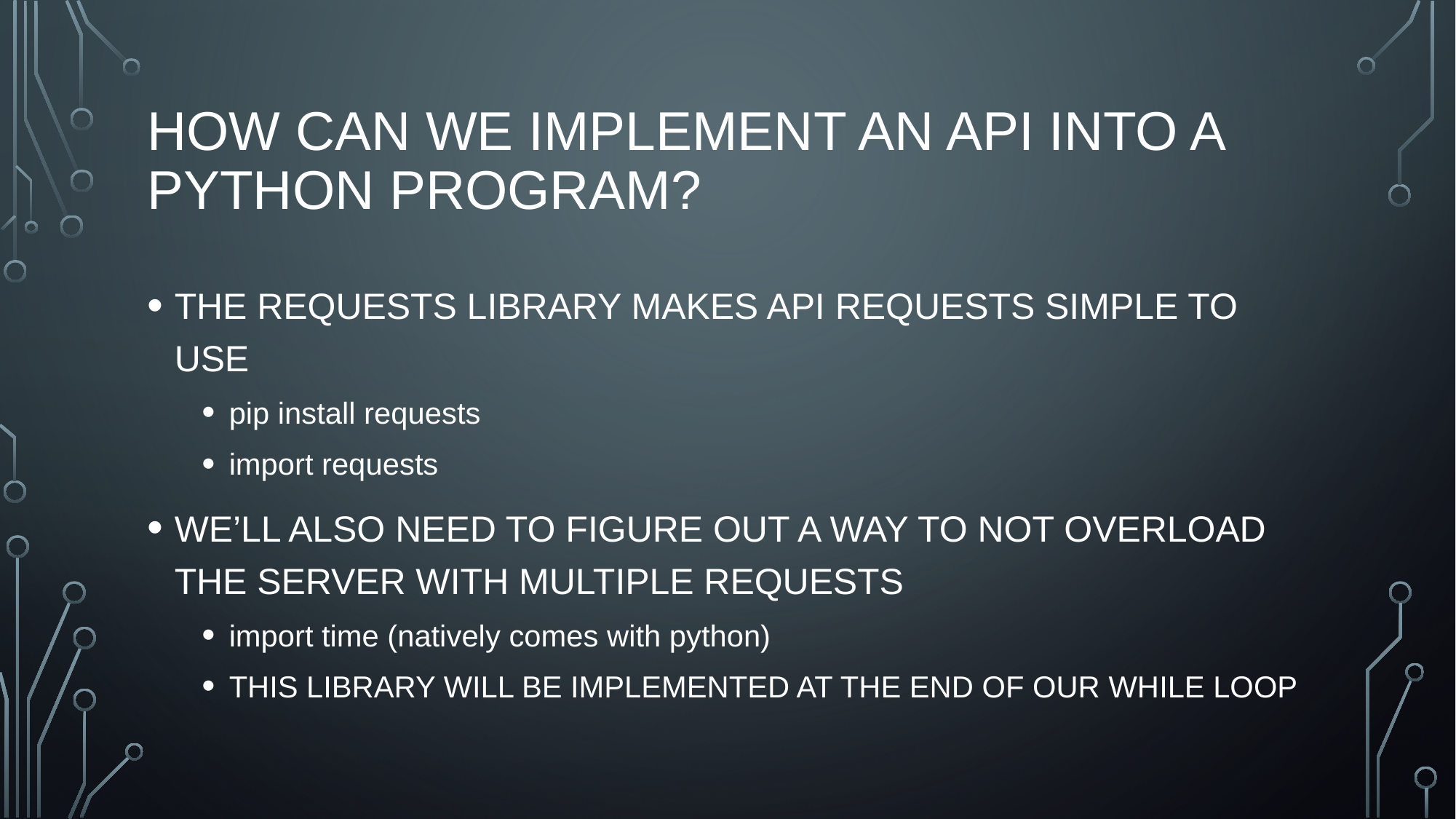

# HOW CAN WE IMPLEMENT AN API INTO A PYTHON PROGRAM?
THE REQUESTS LIBRARY MAKES API REQUESTS SIMPLE TO USE
pip install requests
import requests
WE’LL ALSO NEED TO FIGURE OUT A WAY TO NOT OVERLOAD THE SERVER WITH MULTIPLE REQUESTS
import time (natively comes with python)
THIS LIBRARY WILL BE IMPLEMENTED AT THE END OF OUR WHILE LOOP